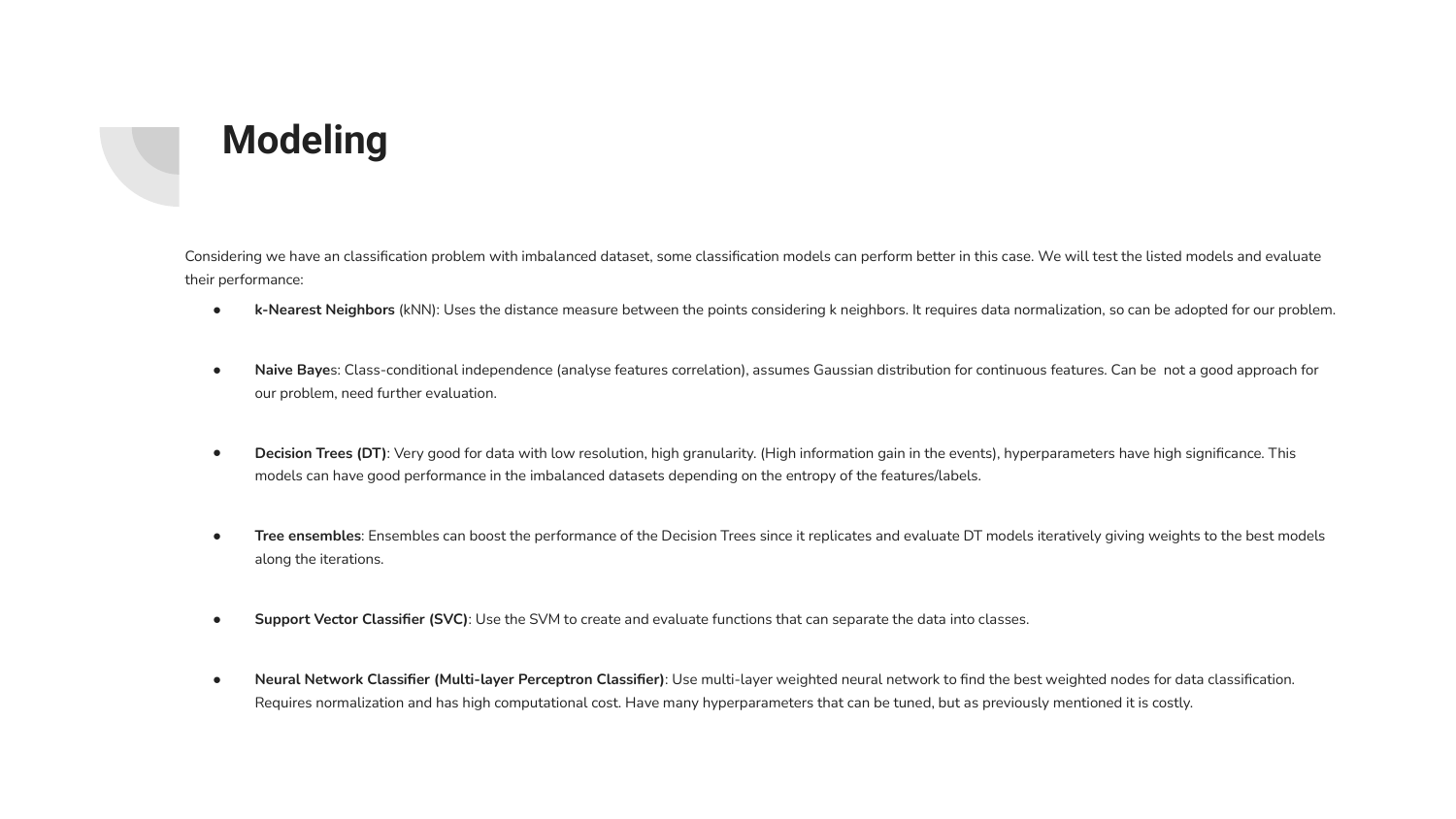

# Modeling
Considering we have an classification problem with imbalanced dataset, some classification models can perform better in this case. We will test the listed models and evaluate their performance:
k-Nearest Neighbors (kNN): Uses the distance measure between the points considering k neighbors. It requires data normalization, so can be adopted for our problem.

Naive Bayes: Class-conditional independence (analyse features correlation), assumes Gaussian distribution for continuous features. Can be  not a good approach for our problem, need further evaluation.

Decision Trees (DT): Very good for data with low resolution, high granularity. (High information gain in the events), hyperparameters have high significance. This models can have good performance in the imbalanced datasets depending on the entropy of the features/labels.

Tree ensembles: Ensembles can boost the performance of the Decision Trees since it replicates and evaluate DT models iteratively giving weights to the best models along the iterations.

Support Vector Classifier (SVC): Use the SVM to create and evaluate functions that can separate the data into classes.

Neural Network Classifier (Multi-layer Perceptron Classifier): Use multi-layer weighted neural network to find the best weighted nodes for data classification. Requires normalization and has high computational cost. Have many hyperparameters that can be tuned, but as previously mentioned it is costly.